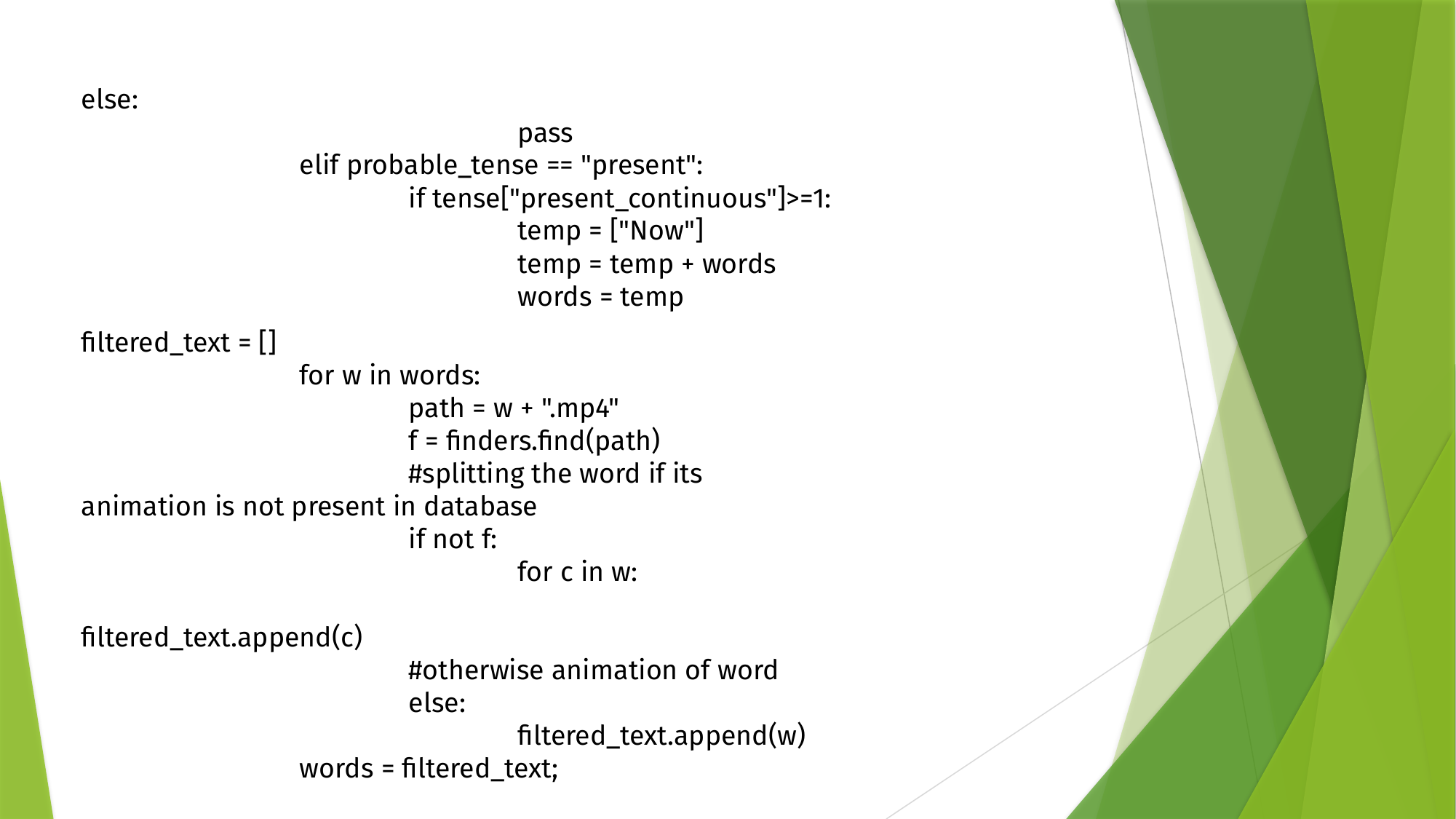

else:
				pass
		elif probable_tense == "present":
			if tense["present_continuous"]>=1:
				temp = ["Now"]
				temp = temp + words
				words = temp
filtered_text = []
		for w in words:
			path = w + ".mp4"
			f = finders.find(path)
			#splitting the word if its animation is not present in database
			if not f:
				for c in w:
					filtered_text.append(c)
			#otherwise animation of word
			else:
				filtered_text.append(w)
		words = filtered_text;